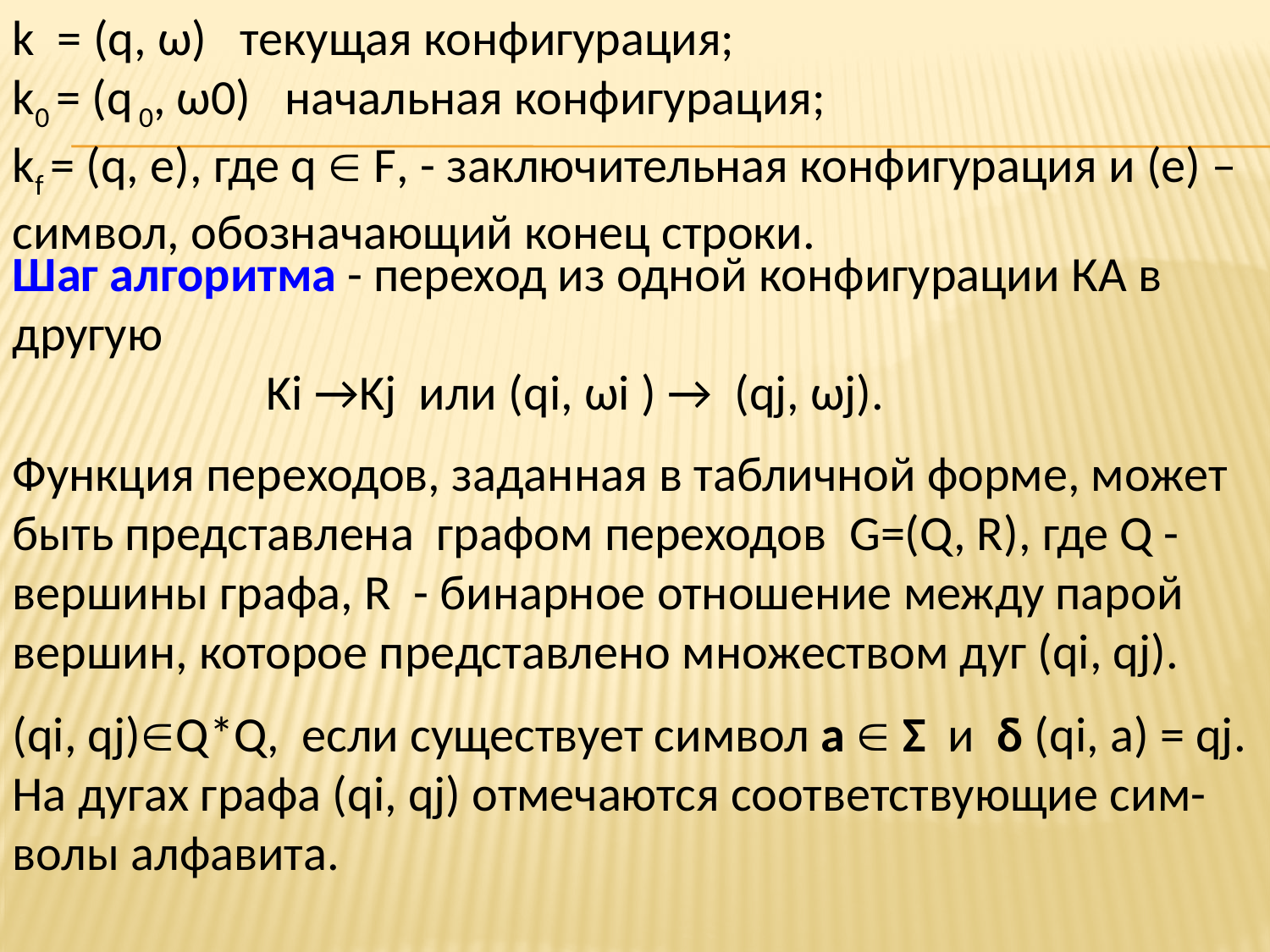

k  = (q, ω)   текущая конфигурация;
k0 = (q 0, ω0)   начальная конфигурация;
kf = (q, е), где q ∈ F, - заключительная конфигурация и (е) – символ, обозначающий конец строки.
Шаг алгоритма - переход из одной конфигурации КА в другую
		Ki →Kj  или (qi, ωi ) →  (qj, ωj).
Функция переходов, заданная в табличной форме, может быть представлена  графом переходов  G=(Q, R), где Q - вершины графа, R  - бинарное отношение между парой вершин, которое представлено множеством дуг (qi, qj).
(qi, qj)∈Q*Q,  если существует символ a ∈ Σ  и  δ (qi, a) = qj.
На дугах графа (qi, qj) отмечаются соответствующие сим-волы алфавита.